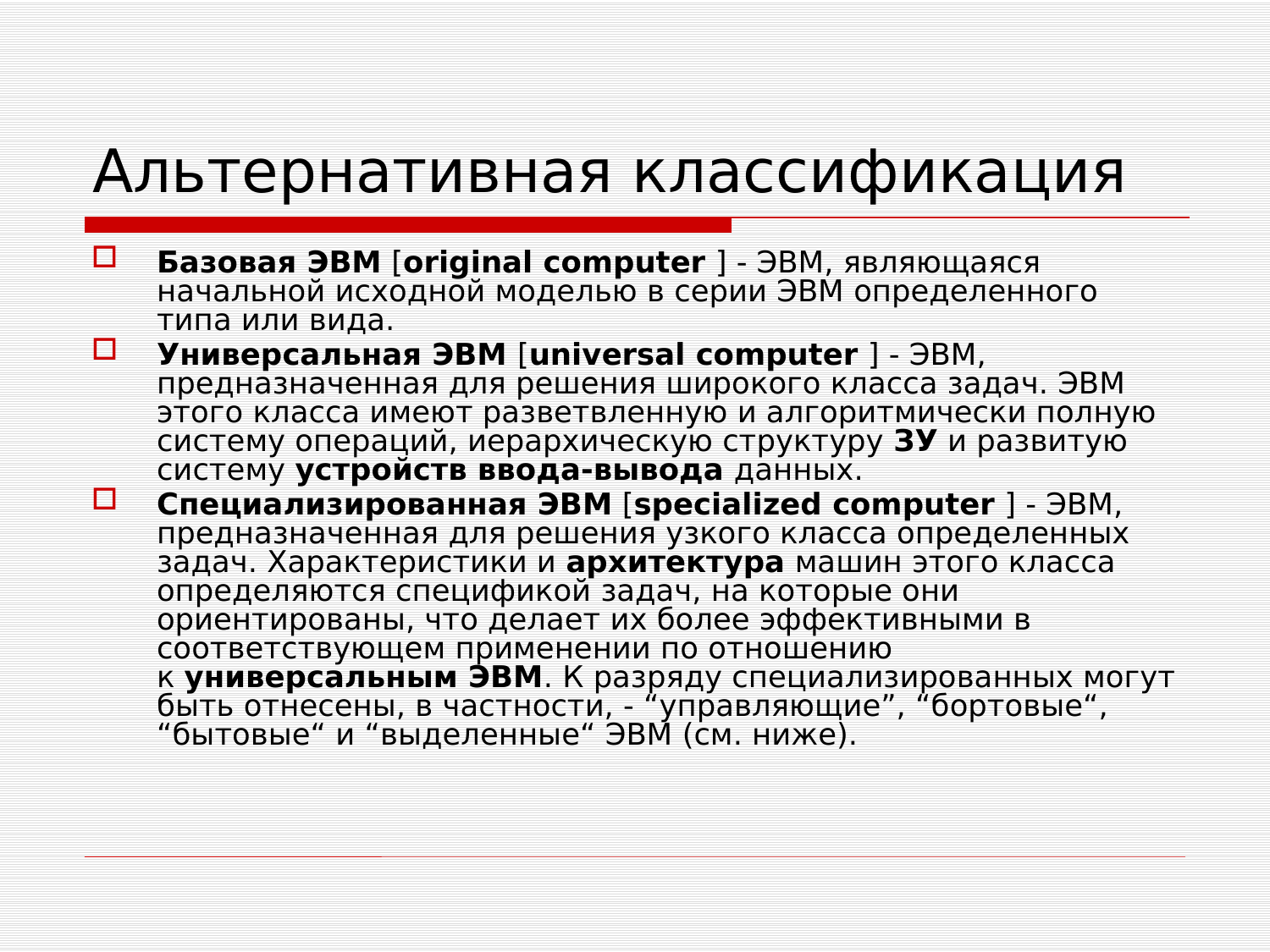

# Альтернативная классификация
Базовая ЭВМ [original computer ] - ЭВМ, являющаяся начальной исходной моделью в серии ЭВМ определенного типа или вида.
Универсальная ЭВМ [universal computer ] - ЭВМ, предназначенная для решения широкого класса задач. ЭВМ этого класса имеют разветвленную и алгоритмически полную систему операций, иерархическую структуру ЗУ и развитую систему устройств ввода-вывода данных.
Специализированная ЭВМ [specialized computer ] - ЭВМ, предназначенная для решения узкого класса определенных задач. Характеристики и архитектура машин этого класса определяются спецификой задач, на которые они ориентированы, что делает их более эффективными в соответствующем применении по отношению к универсальным ЭВМ. К разряду специализированных могут быть отнесены, в частности, - “управляющие”, “бортовые“, “бытовые“ и “выделенные“ ЭВМ (см. ниже).